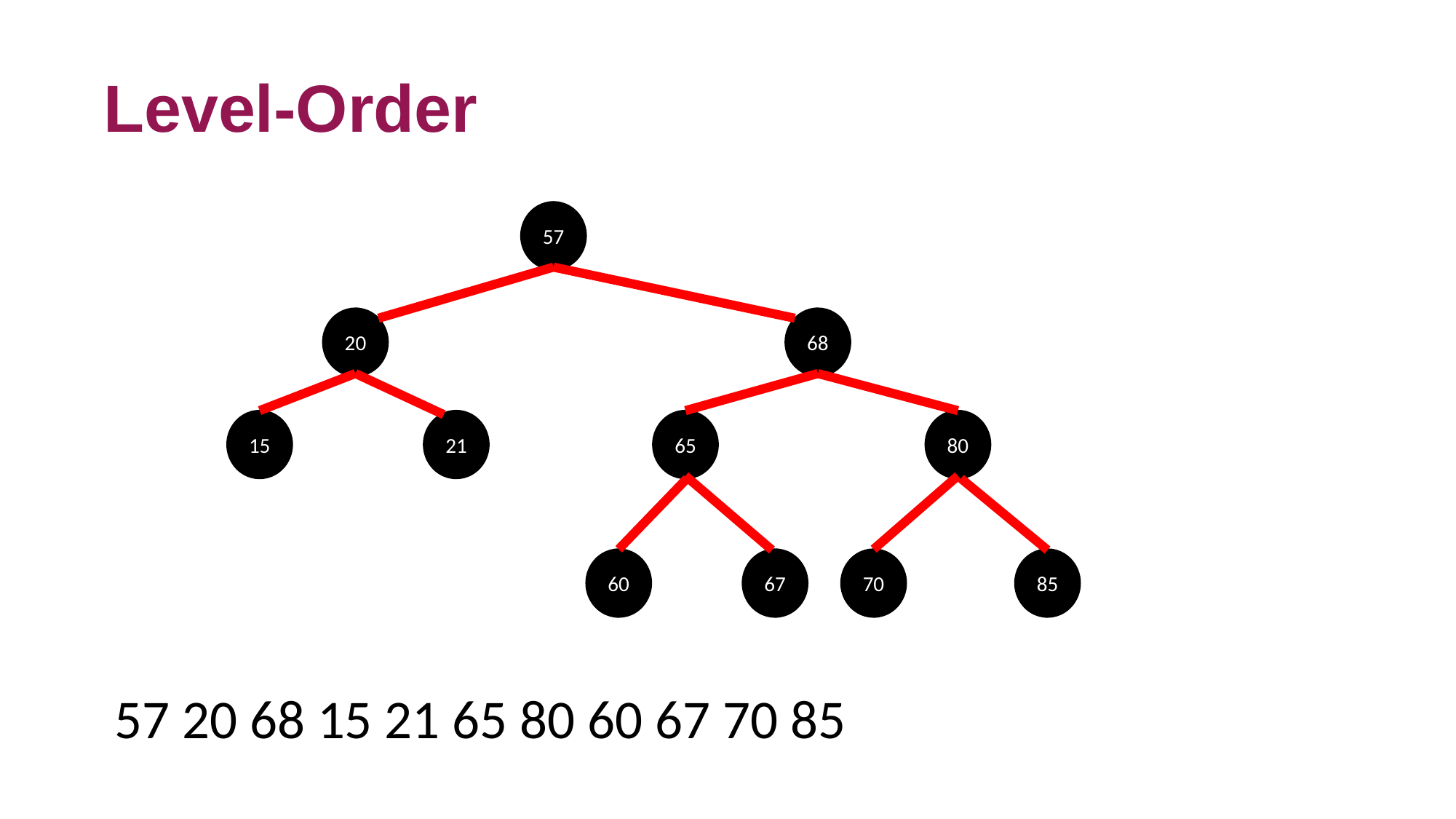

Level-Order
57
20
68
15
21
65
80
60
67
70
85
57 20 68 15 21 65 80 60 67 70 85